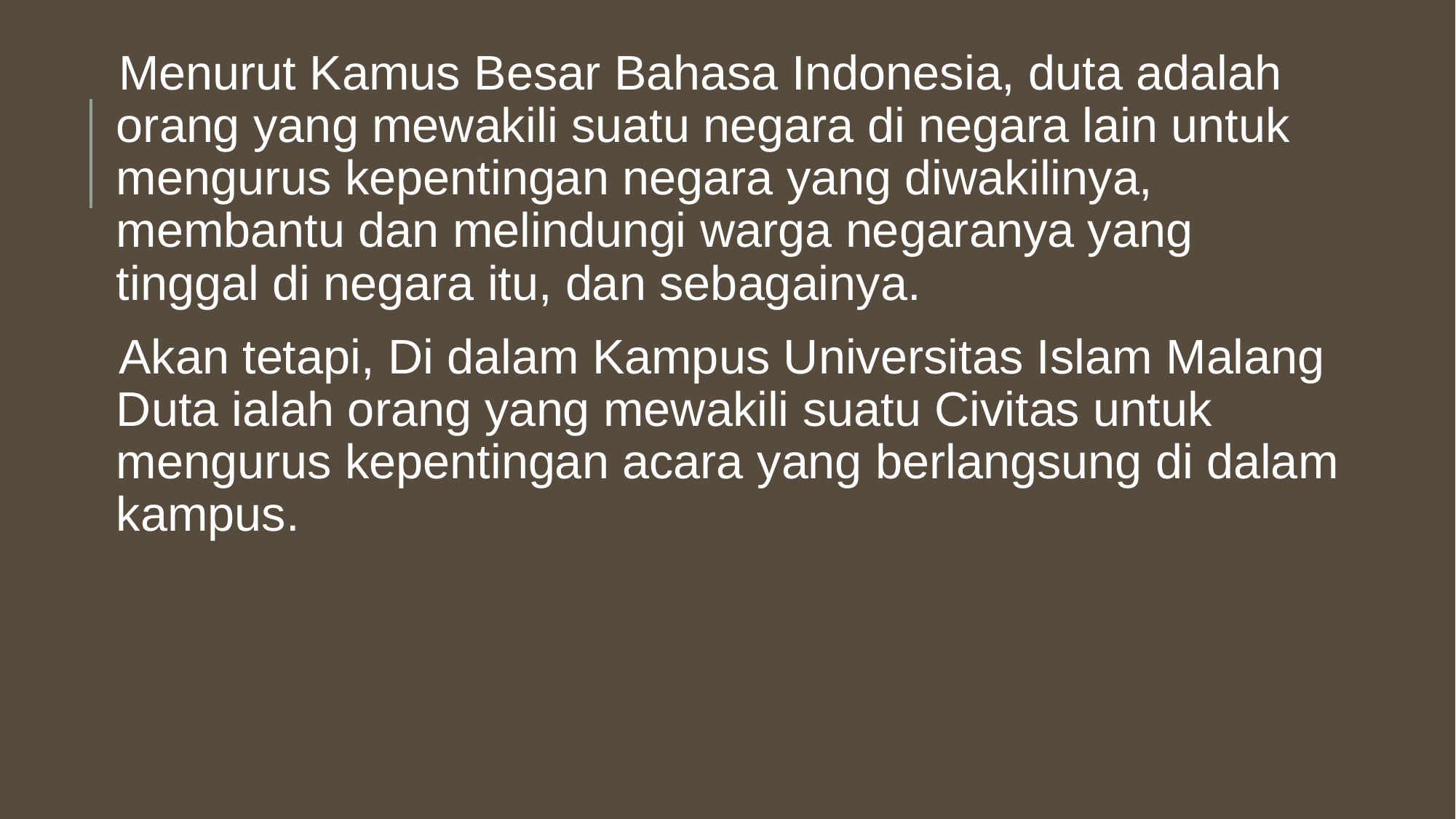

Menurut Kamus Besar Bahasa Indonesia, duta adalah orang yang mewakili suatu negara di negara lain untuk mengurus kepentingan negara yang diwakilinya, membantu dan melindungi warga negaranya yang tinggal di negara itu, dan sebagainya.
Akan tetapi, Di dalam Kampus Universitas Islam Malang Duta ialah orang yang mewakili suatu Civitas untuk mengurus kepentingan acara yang berlangsung di dalam kampus.